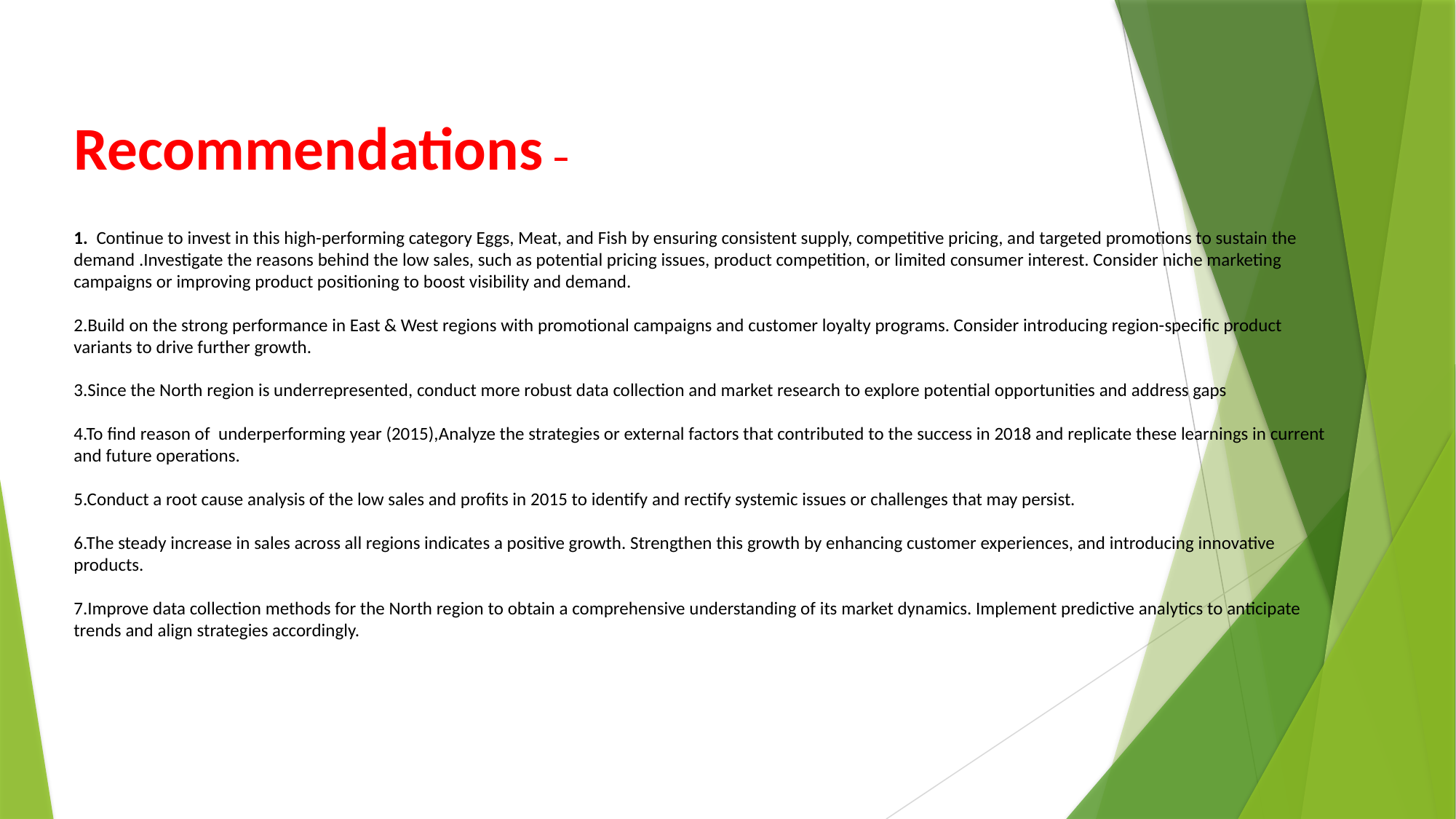

Recommendations –

1.  Continue to invest in this high-performing category Eggs, Meat, and Fish by ensuring consistent supply, competitive pricing, and targeted promotions to sustain the demand .Investigate the reasons behind the low sales, such as potential pricing issues, product competition, or limited consumer interest. Consider niche marketing campaigns or improving product positioning to boost visibility and demand.
2.Build on the strong performance in East & West regions with promotional campaigns and customer loyalty programs. Consider introducing region-specific product variants to drive further growth.
3.Since the North region is underrepresented, conduct more robust data collection and market research to explore potential opportunities and address gaps
4.To find reason of  underperforming year (2015),Analyze the strategies or external factors that contributed to the success in 2018 and replicate these learnings in current and future operations.
5.Conduct a root cause analysis of the low sales and profits in 2015 to identify and rectify systemic issues or challenges that may persist.

6.The steady increase in sales across all regions indicates a positive growth. Strengthen this growth by enhancing customer experiences, and introducing innovative products.

7.Improve data collection methods for the North region to obtain a comprehensive understanding of its market dynamics. Implement predictive analytics to anticipate trends and align strategies accordingly.